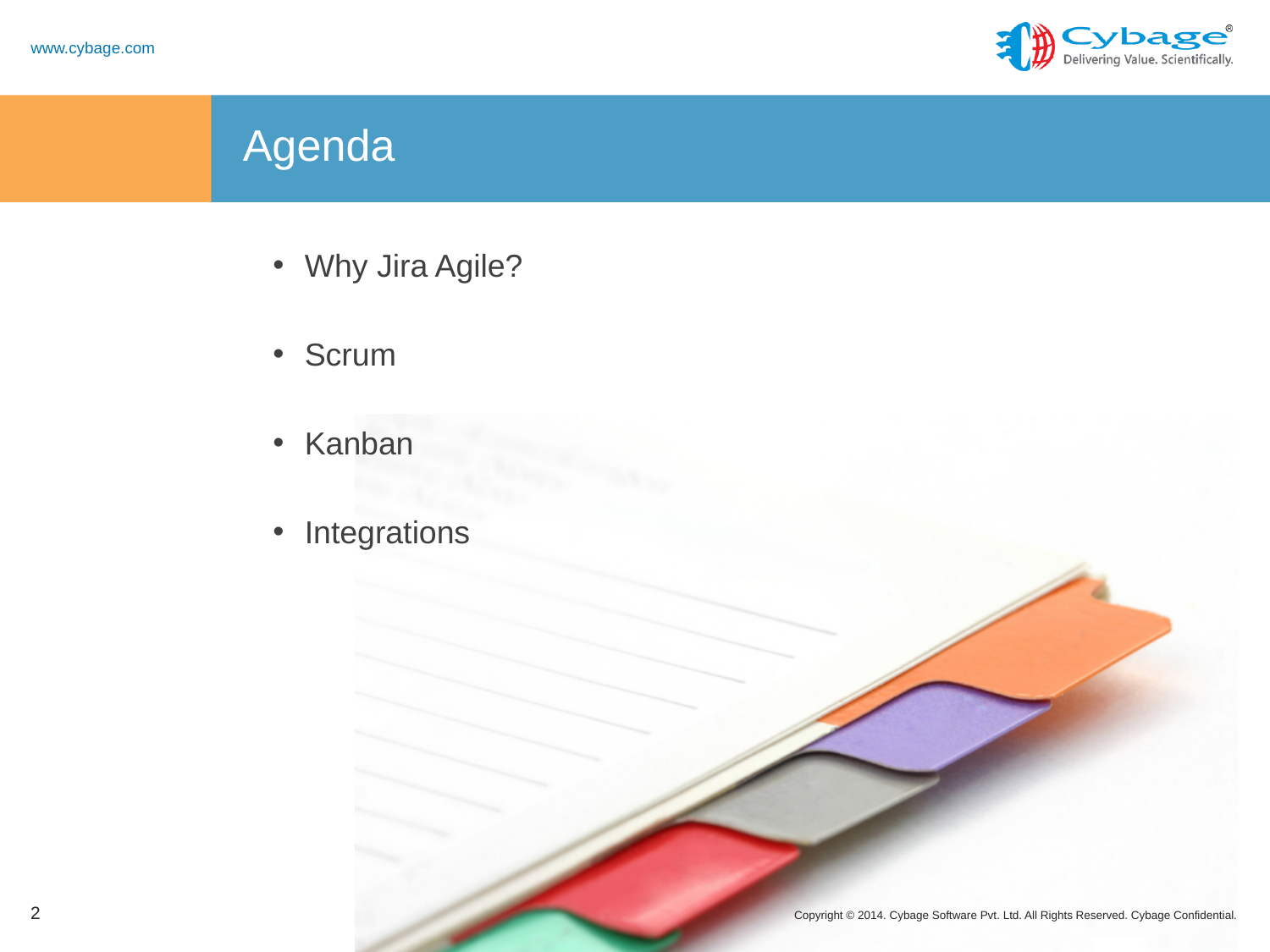

# Agenda
Why Jira Agile?

Scrum

Kanban

Integrations

2